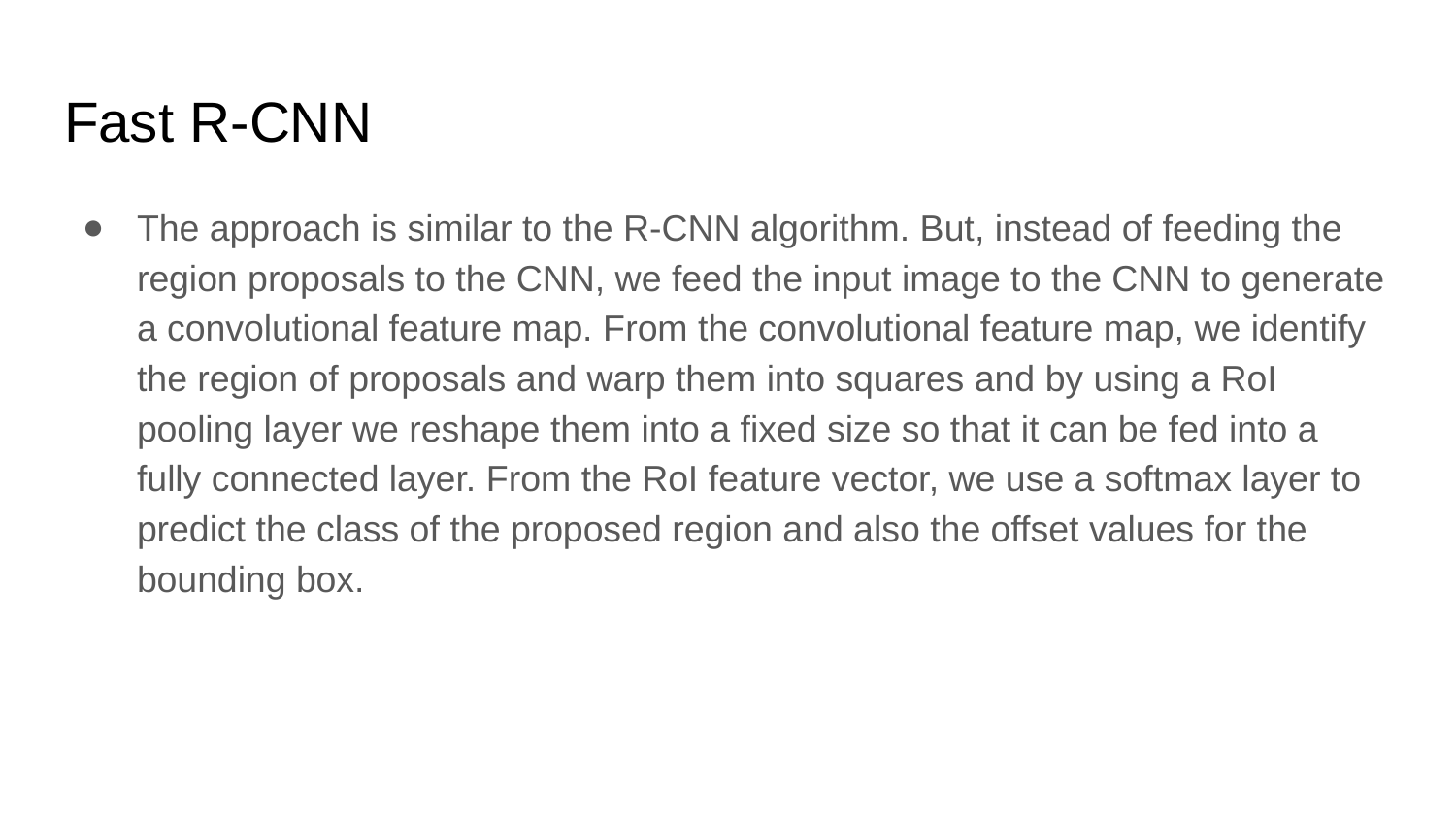

# Fast R-CNN
The approach is similar to the R-CNN algorithm. But, instead of feeding the region proposals to the CNN, we feed the input image to the CNN to generate a convolutional feature map. From the convolutional feature map, we identify the region of proposals and warp them into squares and by using a RoI pooling layer we reshape them into a fixed size so that it can be fed into a fully connected layer. From the RoI feature vector, we use a softmax layer to predict the class of the proposed region and also the offset values for the bounding box.